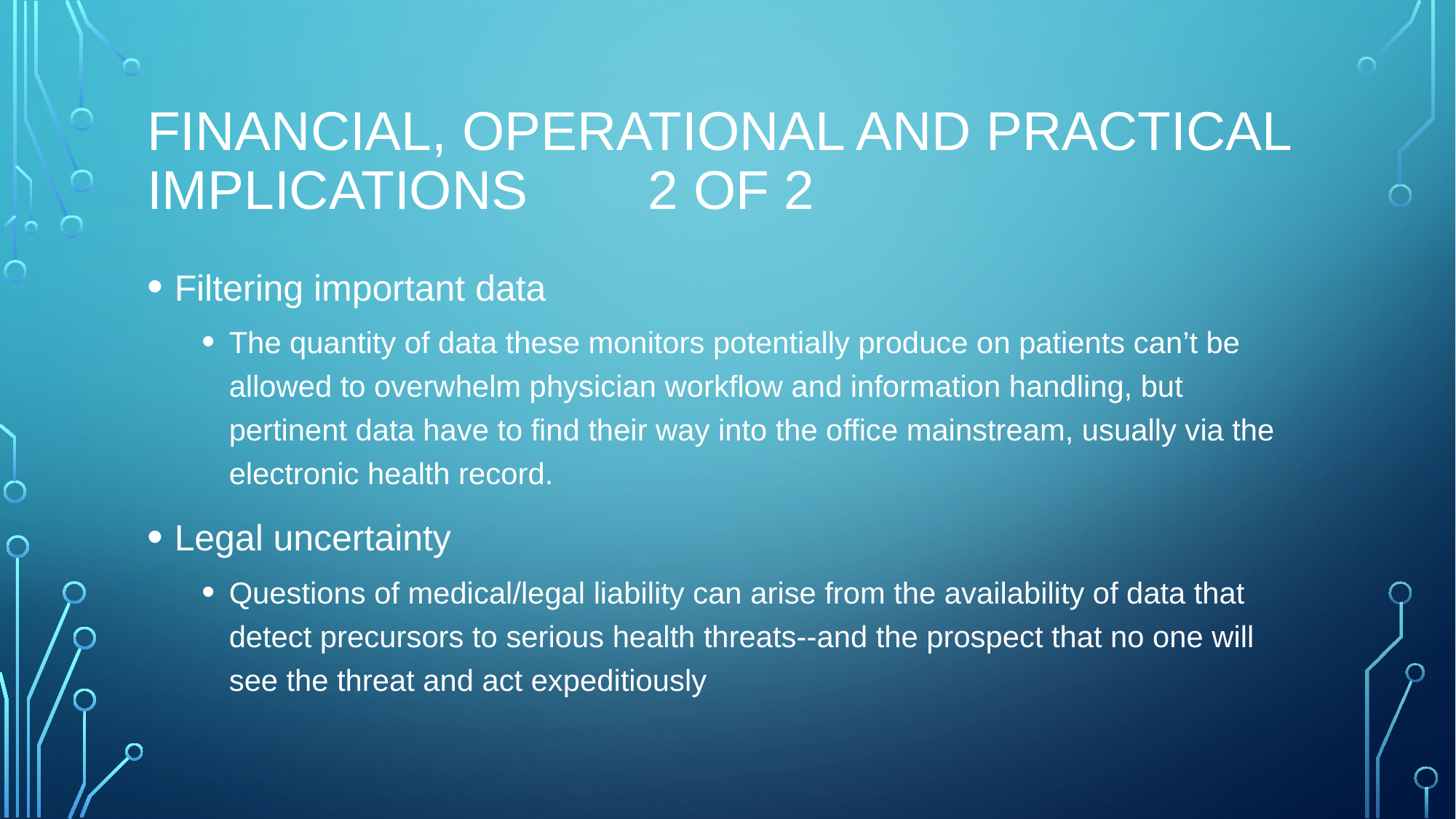

# Financial, Operational and Practical Implications        2 of 2
Filtering important data
The quantity of data these monitors potentially produce on patients can’t be allowed to overwhelm physician workflow and information handling, but pertinent data have to find their way into the office mainstream, usually via the electronic health record.
Legal uncertainty
Questions of medical/legal liability can arise from the availability of data that detect precursors to serious health threats--and the prospect that no one will see the threat and act expeditiously